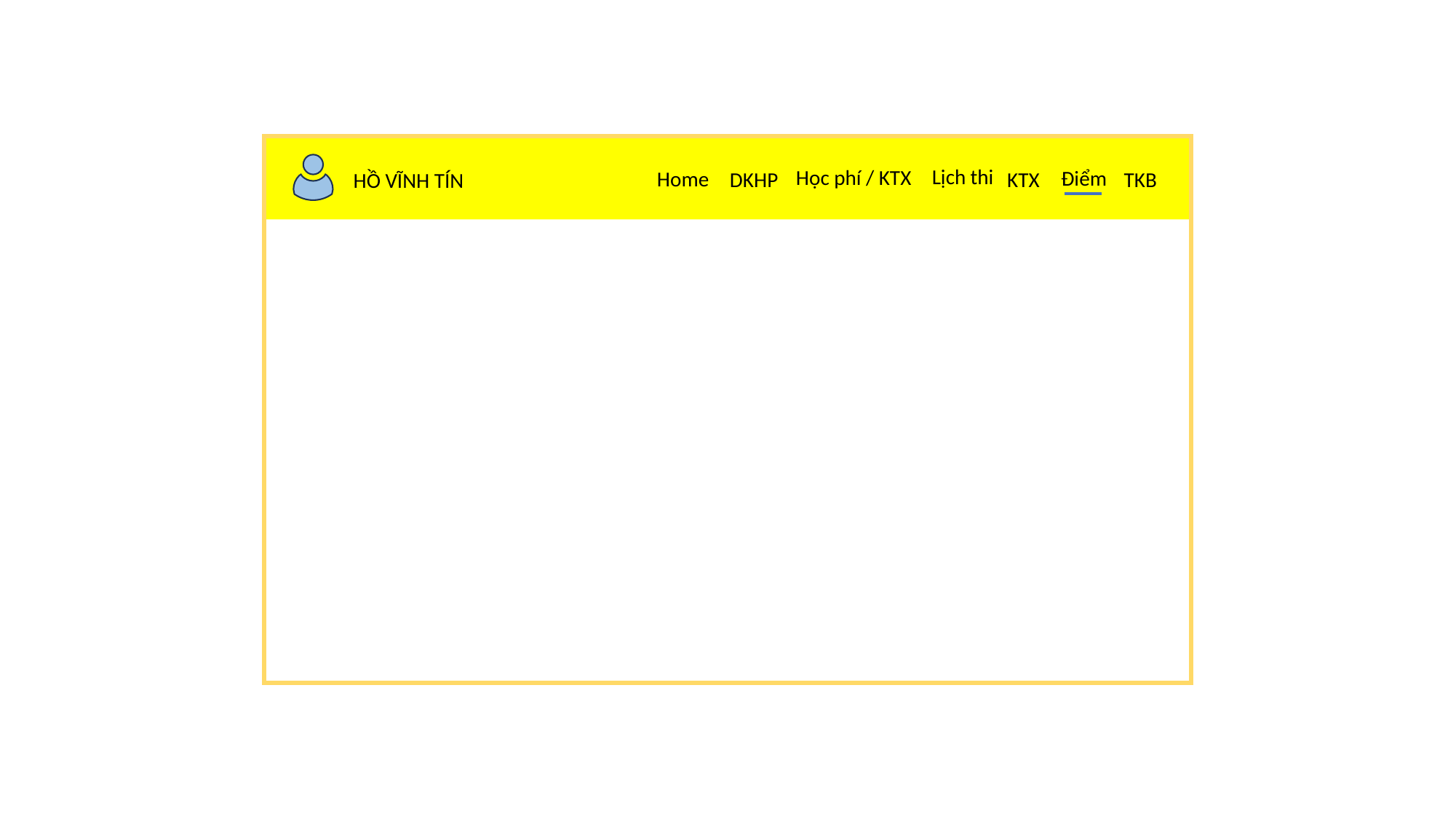

Lịch thi
Học phí / KTX
Điểm
Home
DKHP
KTX
TKB
HỒ VĨNH TÍN